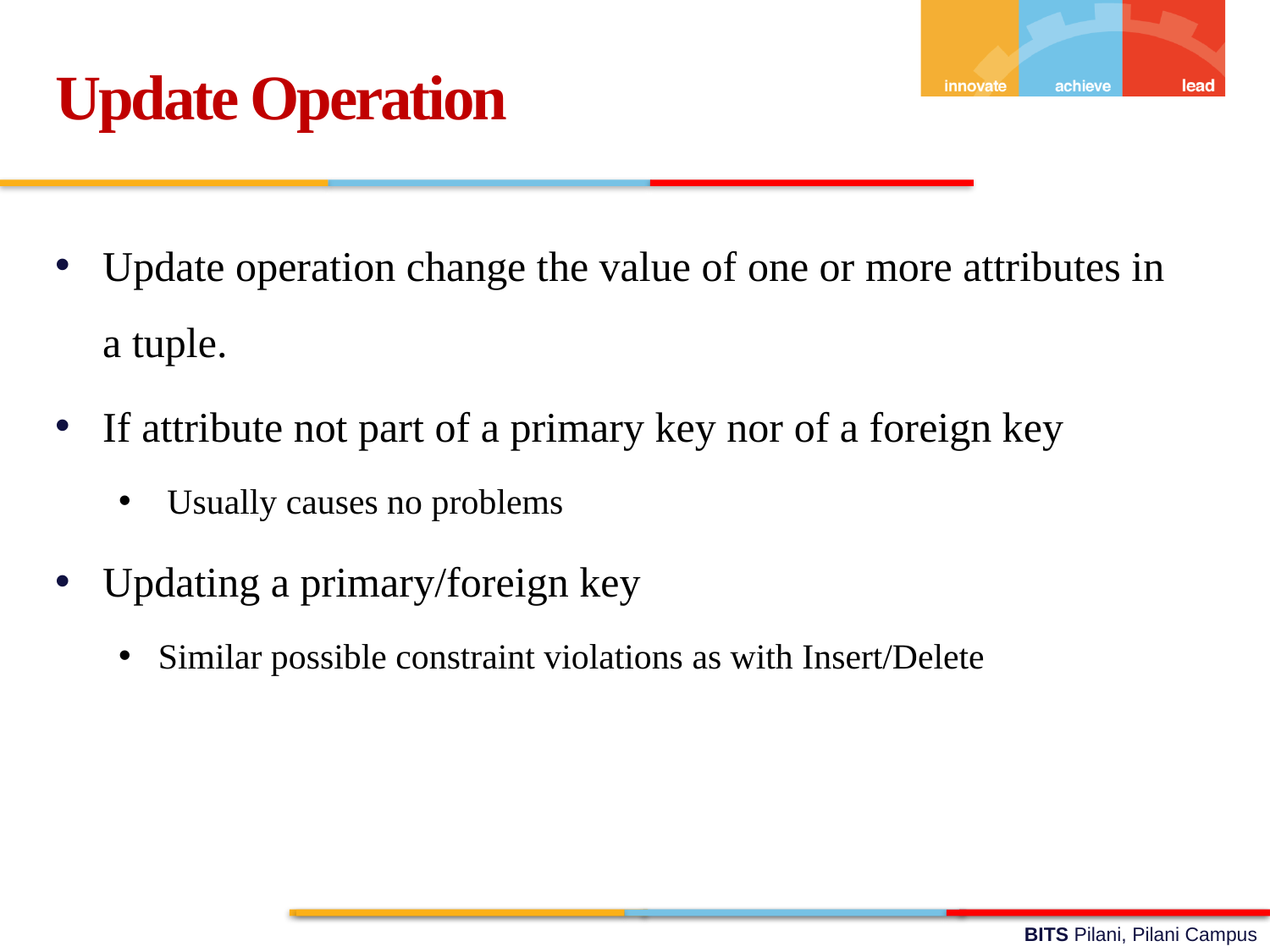

Update Operation
Update operation change the value of one or more attributes in a tuple.
If attribute not part of a primary key nor of a foreign key
 Usually causes no problems
Updating a primary/foreign key
Similar possible constraint violations as with Insert/Delete